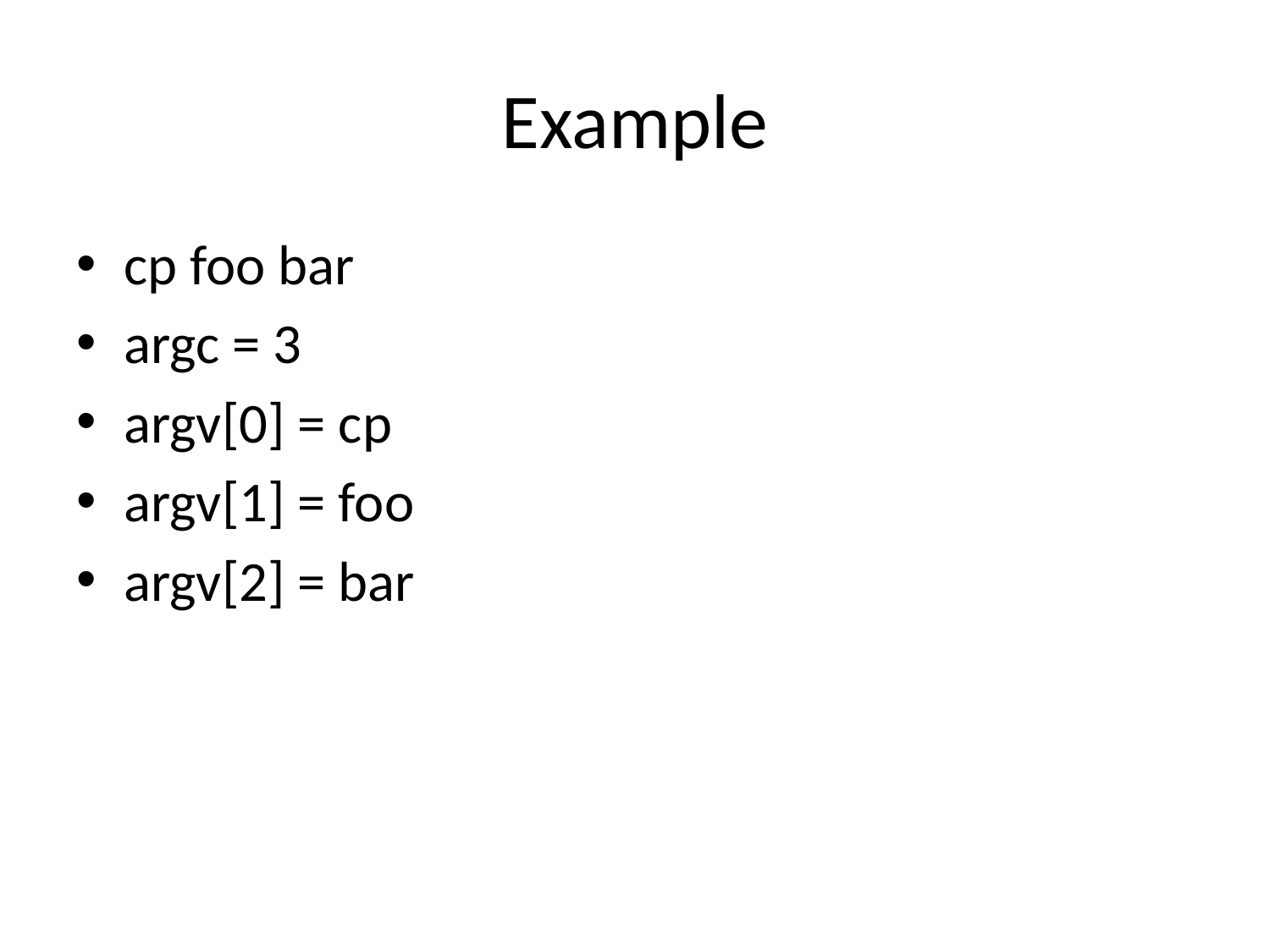

# Example
cp foo bar
argc = 3
argv[0] = cp
argv[1] = foo
argv[2] = bar